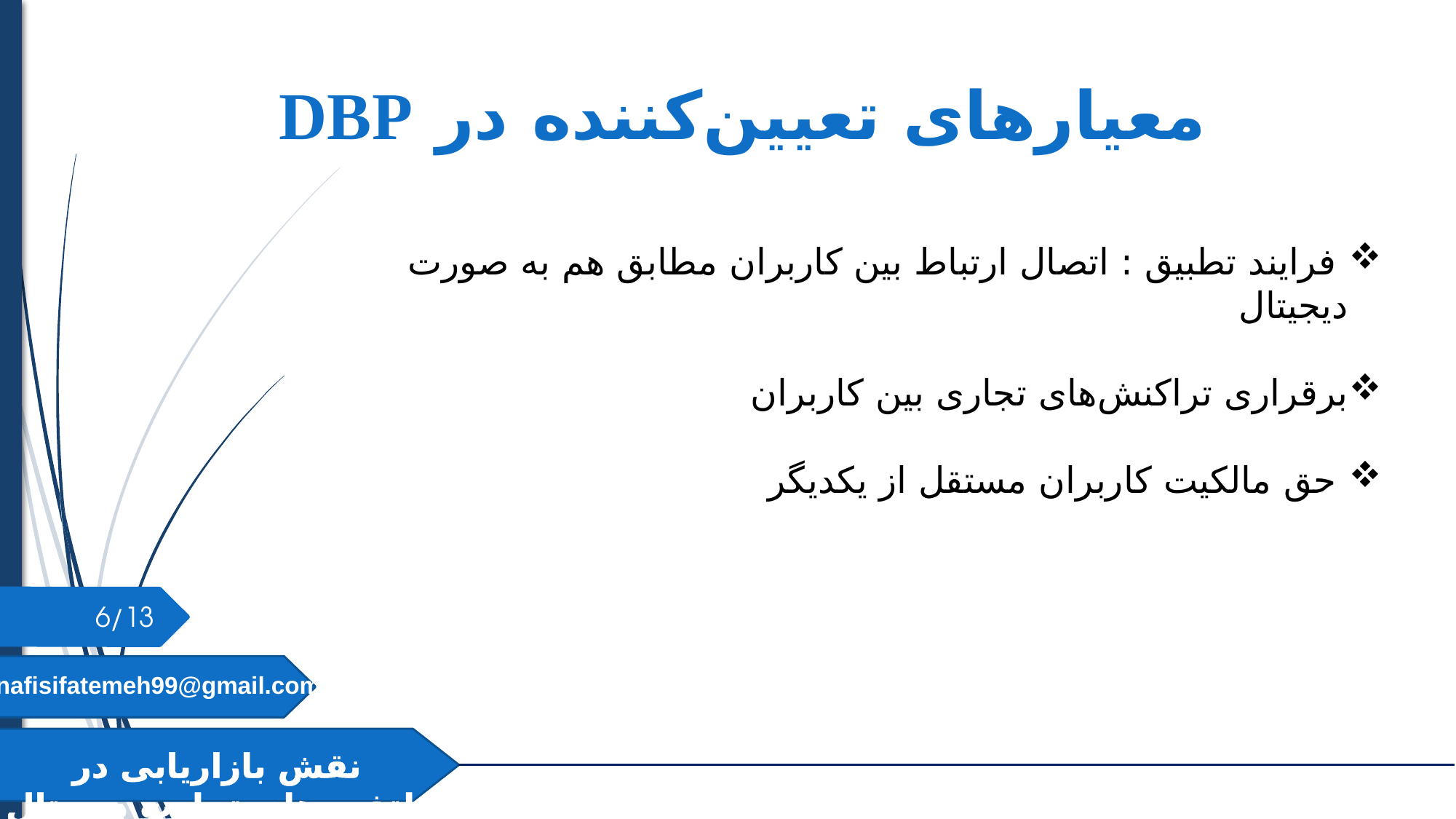

معیارهای تعیین‌کننده در DBP
3/30
 فرایند تطبیق : اتصال ارتباط بین کاربران مطابق هم به صورت دیجیتال

برقراری تراکنش‌های تجاری بین کاربران

 حق مالکیت کاربران مستقل از یکدیگر

6/13

nafisifatemeh99@gmail.com

نقش بازاریابی در پلتفرم‌های تجارت دیجیتال